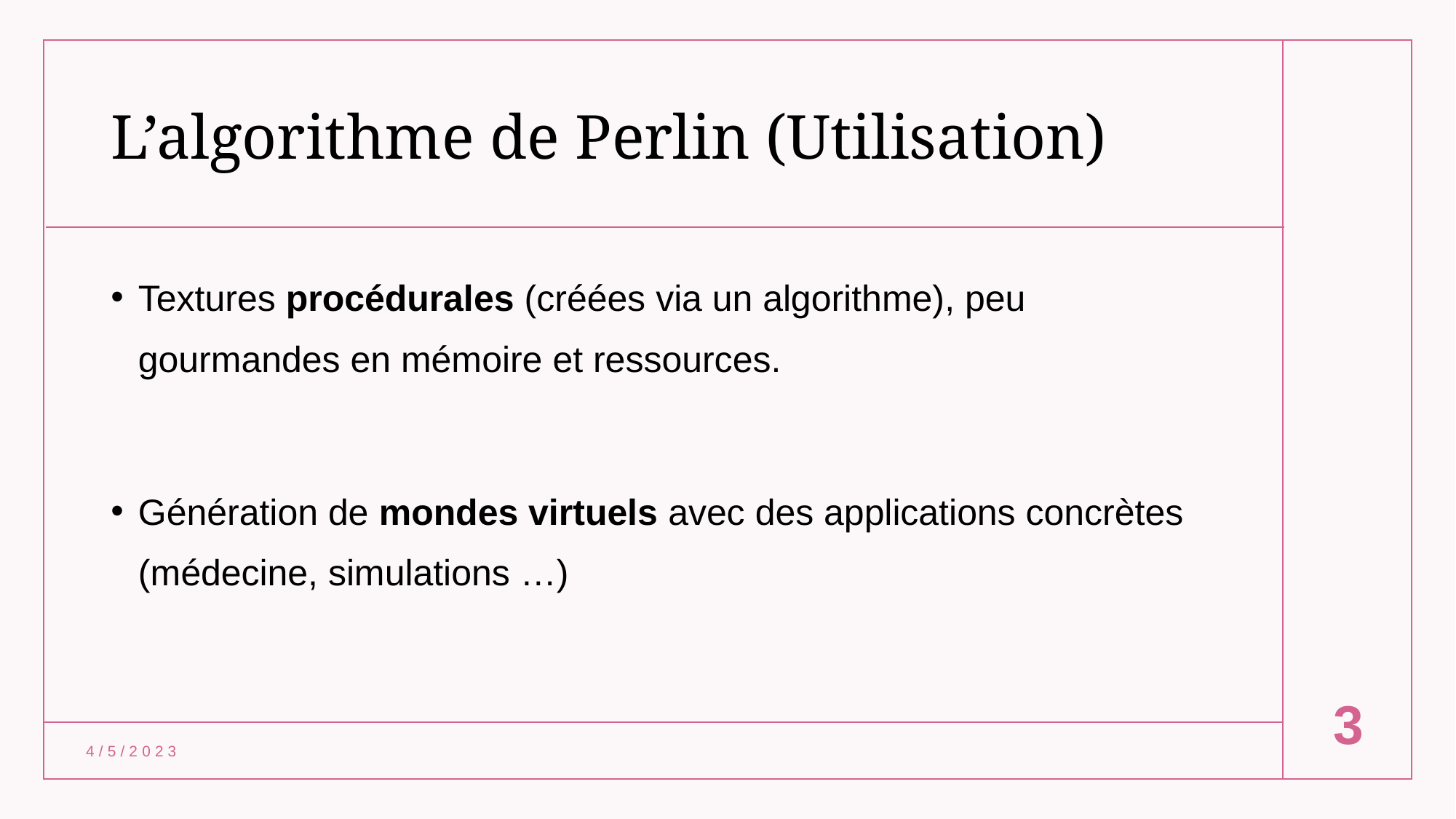

# L’algorithme de Perlin (Utilisation)
Textures procédurales (créées via un algorithme), peu gourmandes en mémoire et ressources.

Génération de mondes virtuels avec des applications concrètes (médecine, simulations …)

3
4/5/2023